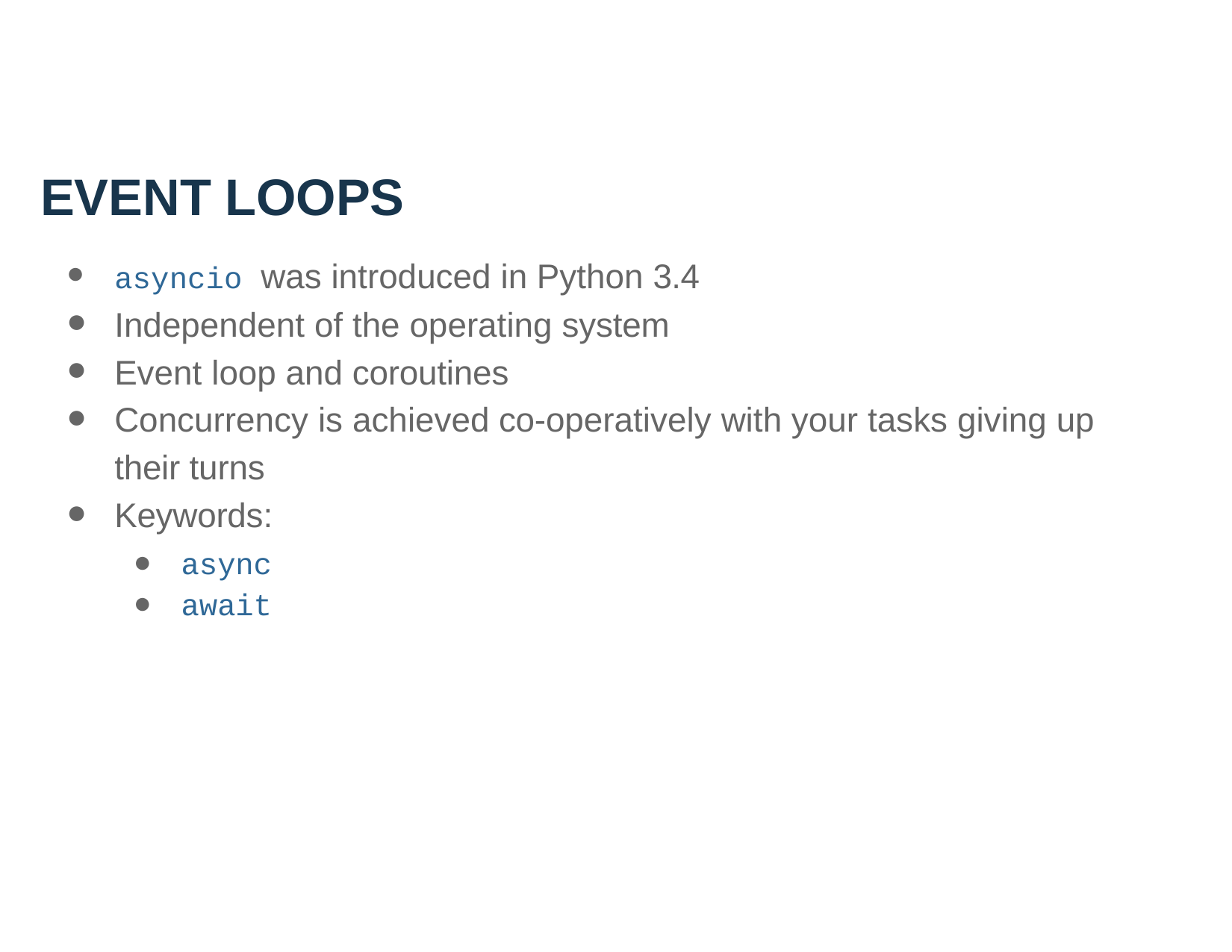

# EVENT LOOPS
asyncio was introduced in Python 3.4
Independent of the operating system
Event loop and coroutines
Concurrency is achieved co-operatively with your tasks giving up their turns
Keywords:
●
●
async await